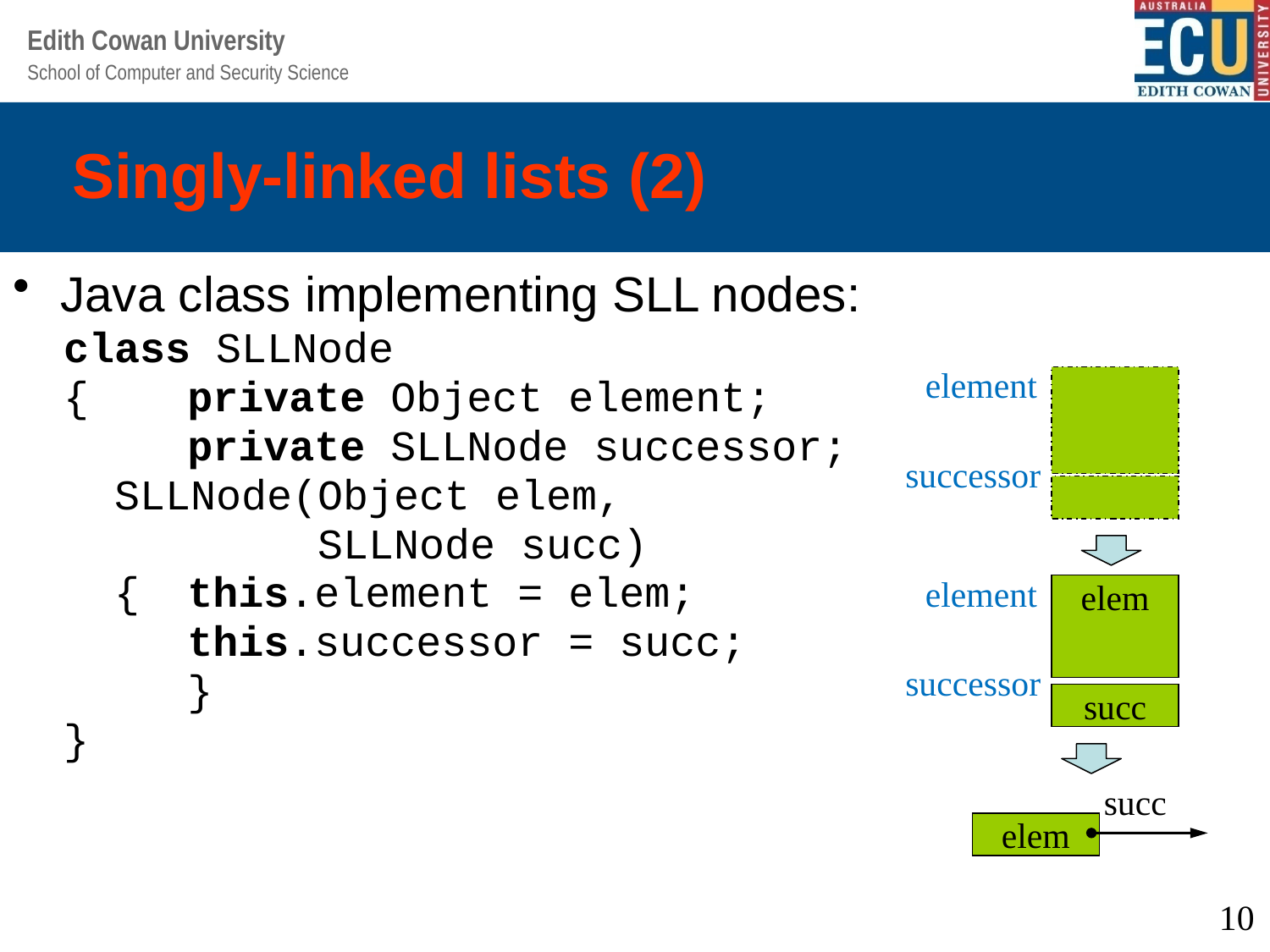

# Singly-linked lists (2)
Java class implementing SLL nodes:
  class SLLNode
  { 	private Object element;
    	private SLLNode successor;
    SLLNode(Object elem,
            SLLNode succ)
    { 	this.element = elem;
      	this.successor = succ;
    	}
  }
element

successor

element
elem

successor
succ

succ
elem

10